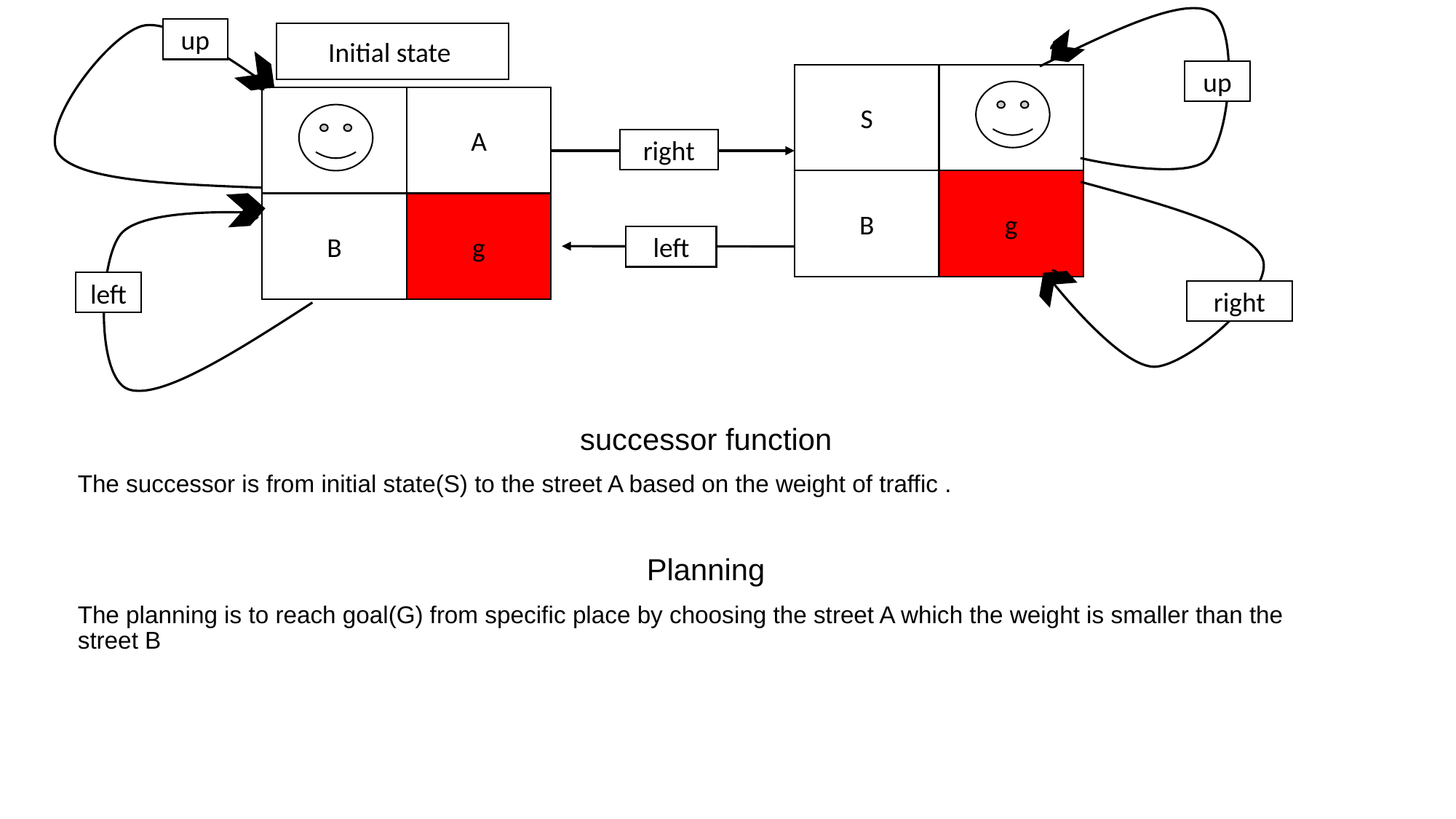

up
Initial state

C
C
up
S

A

right
B
g
B
g
C

left
C
left
right
successor function
The successor is from initial state(S) to the street A based on the weight of traffic .

Planning
The planning is to reach goal(G) from specific place by choosing the street A which the weight is smaller than the street B